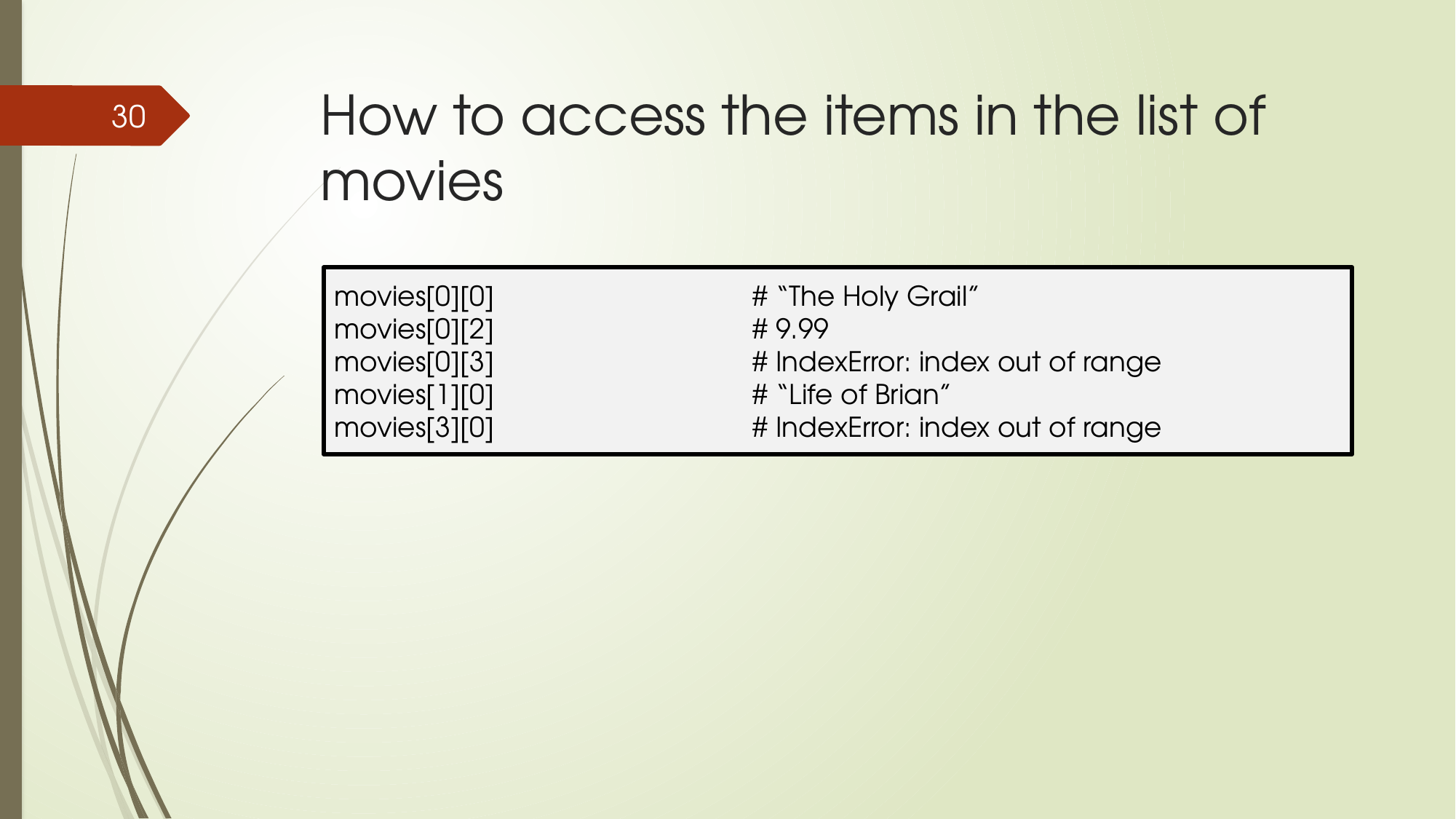

# How to access the items in the list of movies
30

movies[0][0]                                  # “The Holy Grail”
movies[0][2]                                  # 9.99
movies[0][3]                                  # IndexError: index out of range
movies[1][0]                                  # “Life of Brian”
movies[3][0]                                  # IndexError: index out of range